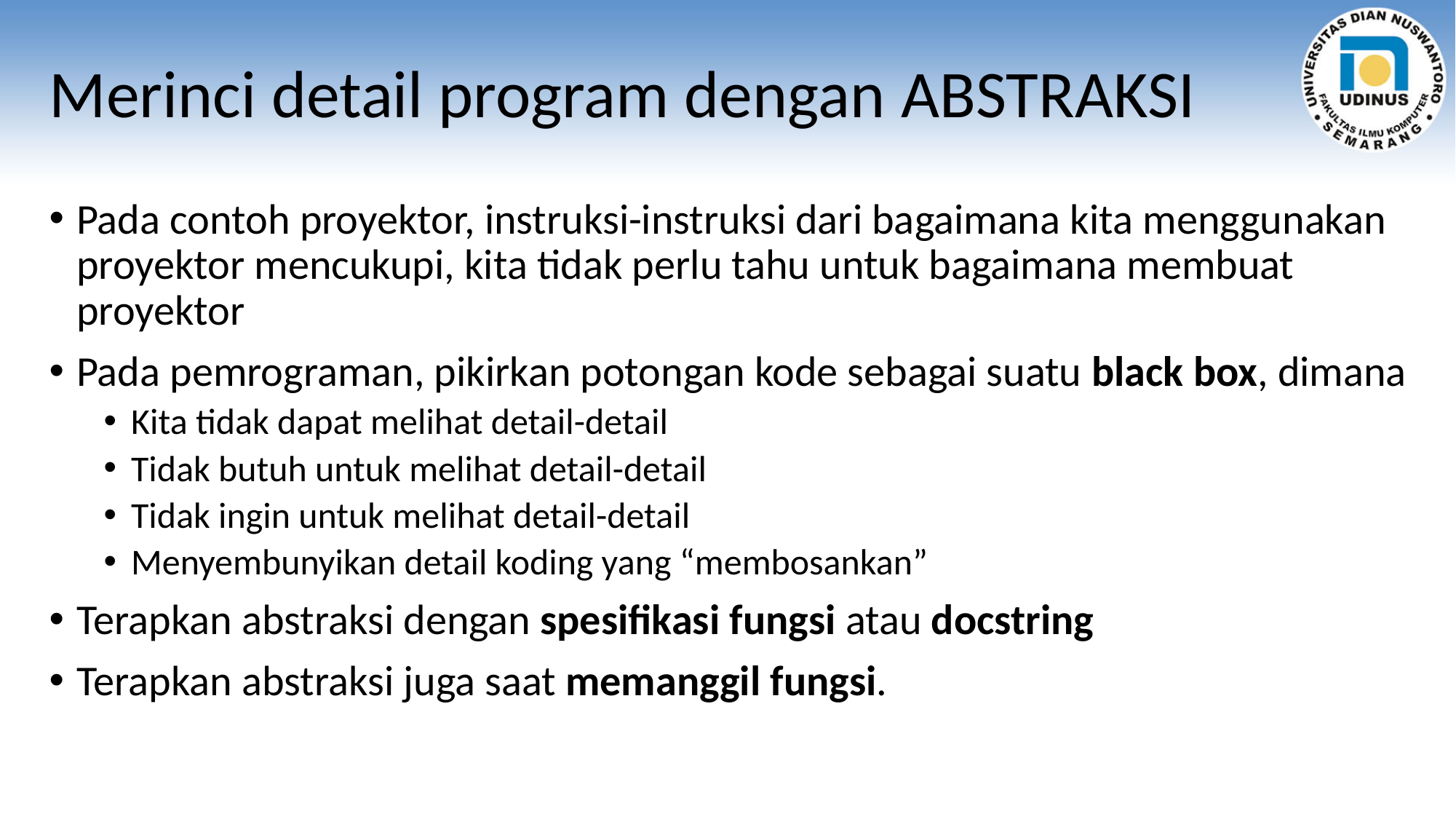

# Merinci detail program dengan ABSTRAKSI
Pada contoh proyektor, instruksi-instruksi dari bagaimana kita menggunakan proyektor mencukupi, kita tidak perlu tahu untuk bagaimana membuat proyektor
Pada pemrograman, pikirkan potongan kode sebagai suatu black box, dimana
Kita tidak dapat melihat detail-detail
Tidak butuh untuk melihat detail-detail
Tidak ingin untuk melihat detail-detail
Menyembunyikan detail koding yang “membosankan”
Terapkan abstraksi dengan spesifikasi fungsi atau docstring
Terapkan abstraksi juga saat memanggil fungsi.